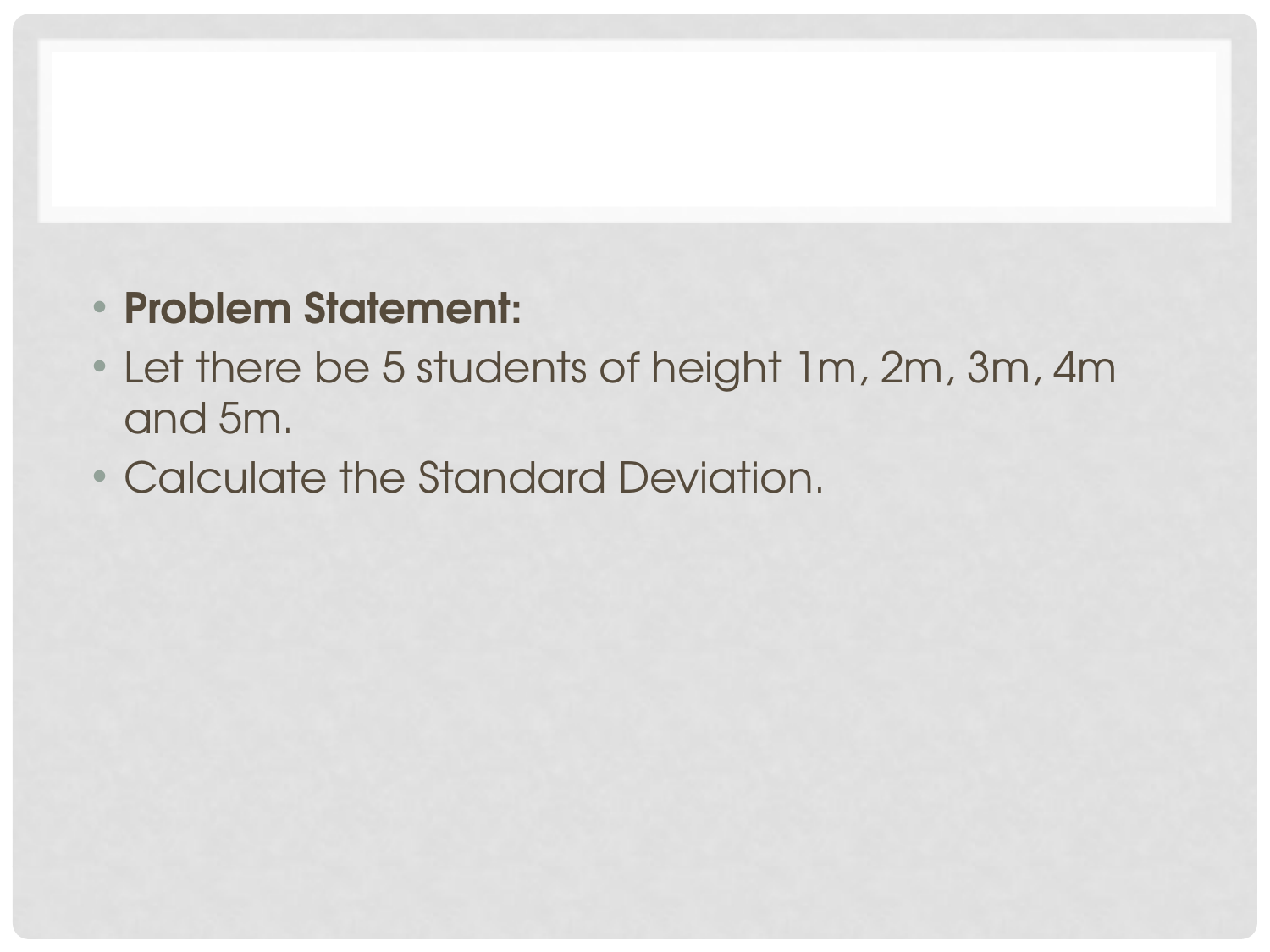

Problem Statement:
Let there be 5 students of height 1m, 2m, 3m, 4m and 5m.
Calculate the Standard Deviation.